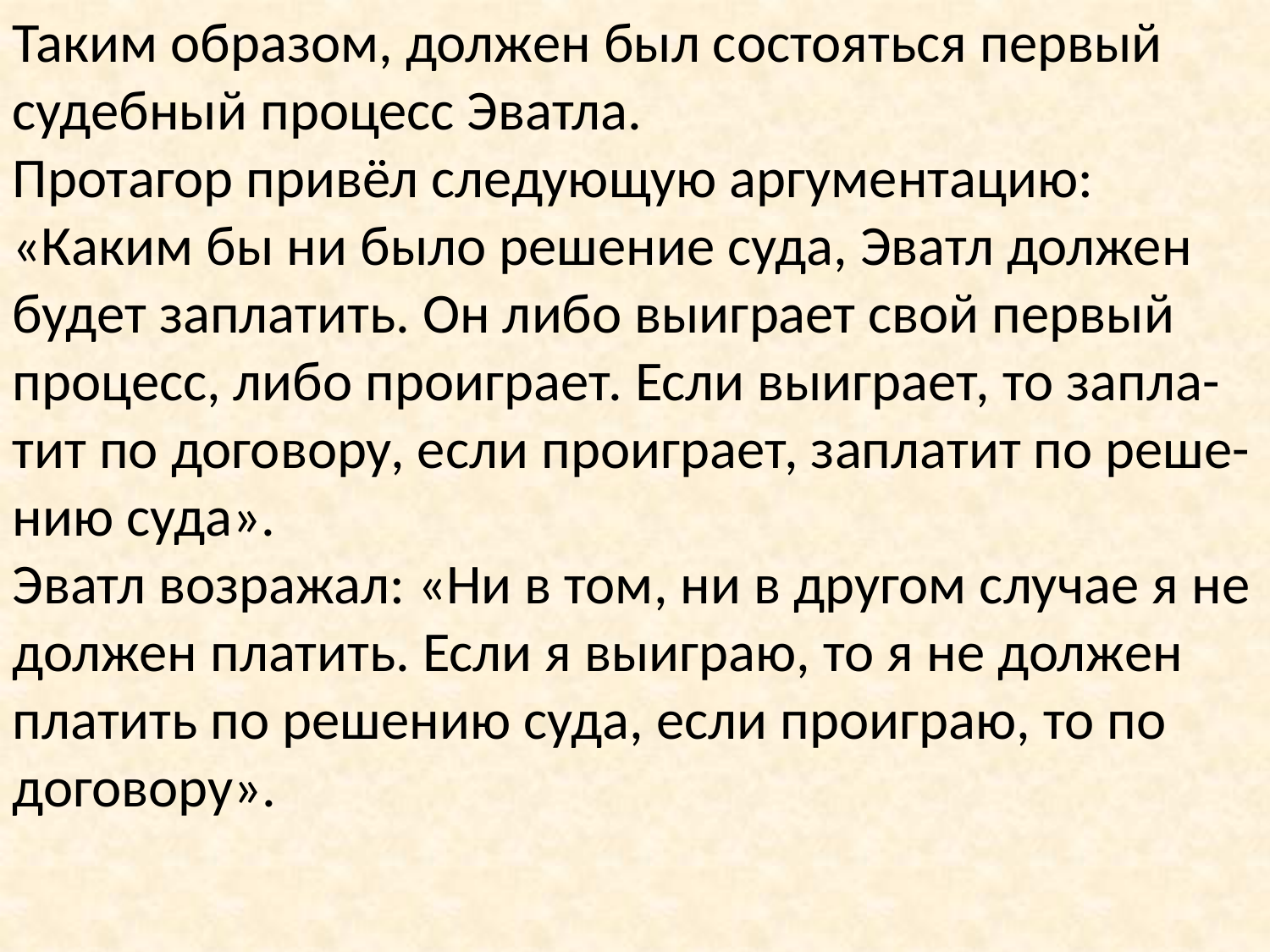

Таким образом, должен был состояться первый судебный процесс Эватла.
Протагор привёл следующую аргументацию: «Каким бы ни было решение суда, Эватл должен будет заплатить. Он либо выиграет свой первый процесс, либо проиграет. Если выиграет, то запла-тит по договору, если проиграет, заплатит по реше-нию суда».
Эватл возражал: «Ни в том, ни в другом случае я не должен платить. Если я выиграю, то я не должен платить по решению суда, если проиграю, то по договору».